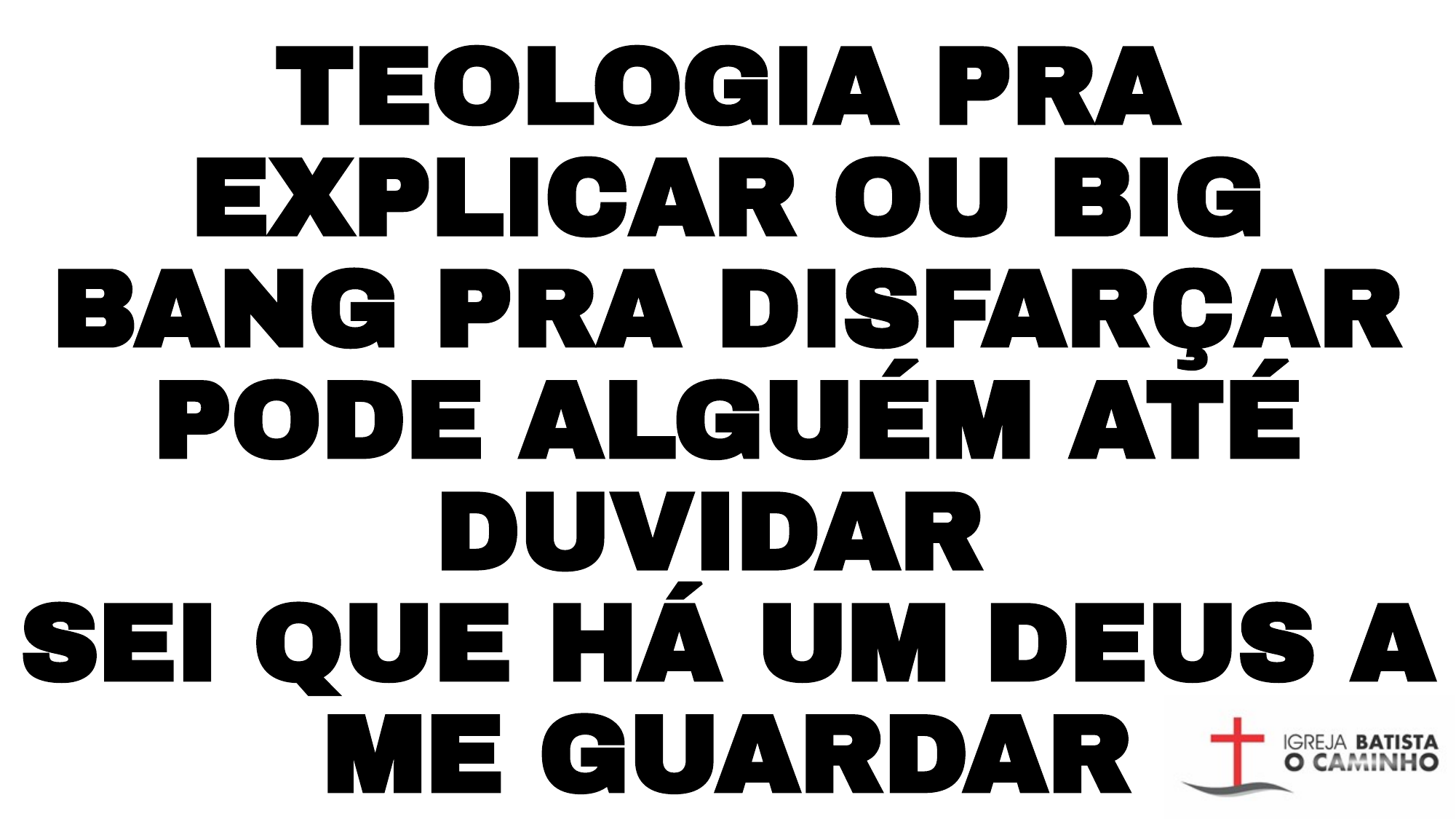

# TEOLOGIA PRA EXPLICAR OU BIG BANG PRA DISFARÇAR PODE ALGUÉM ATÉ DUVIDAR SEI QUE HÁ UM DEUS A ME GUARDAR